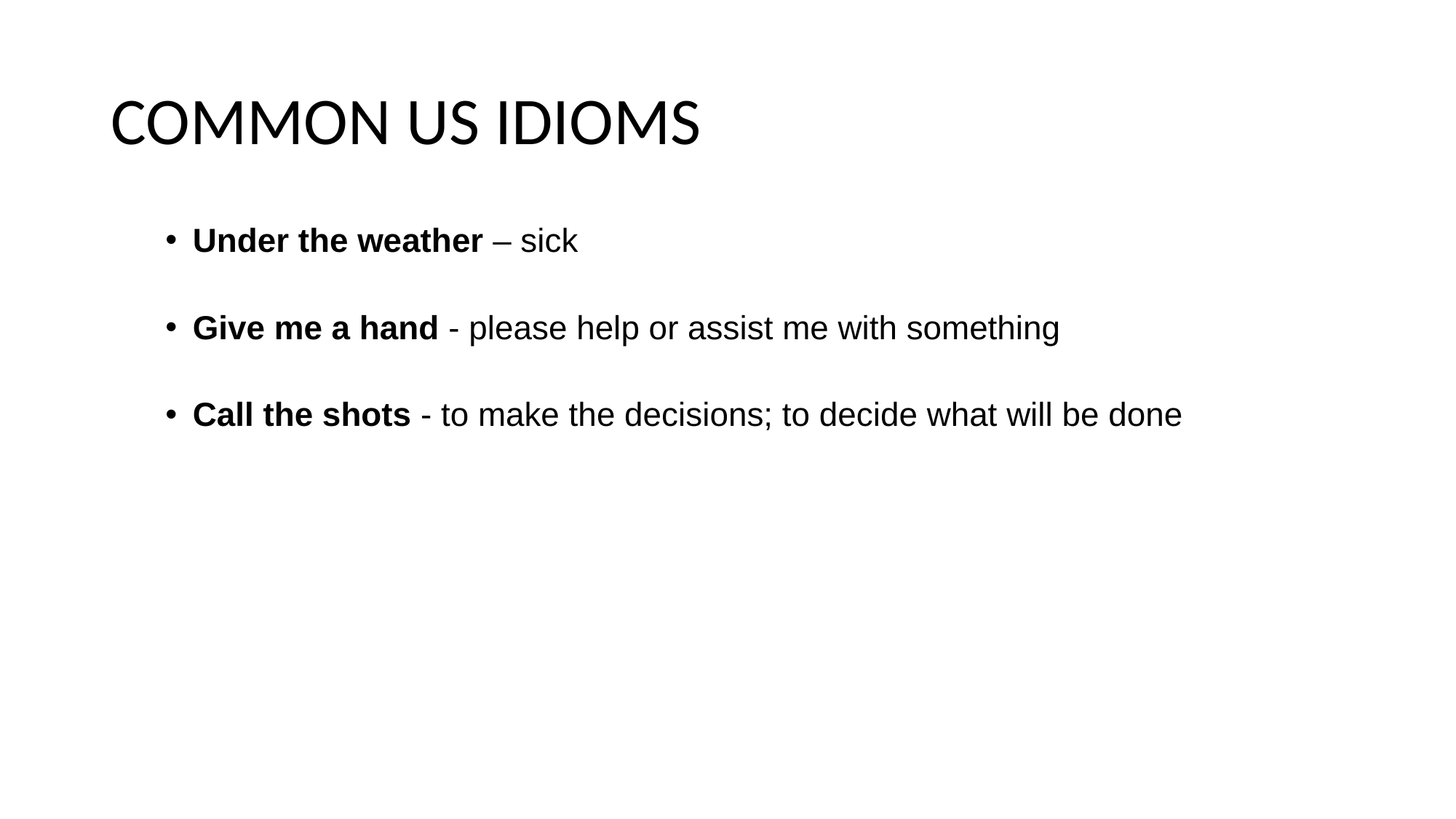

# COMMON US IDIOMS
Under the weather – sick

Give me a hand - please help or assist me with something

Call the shots - to make the decisions; to decide what will be done